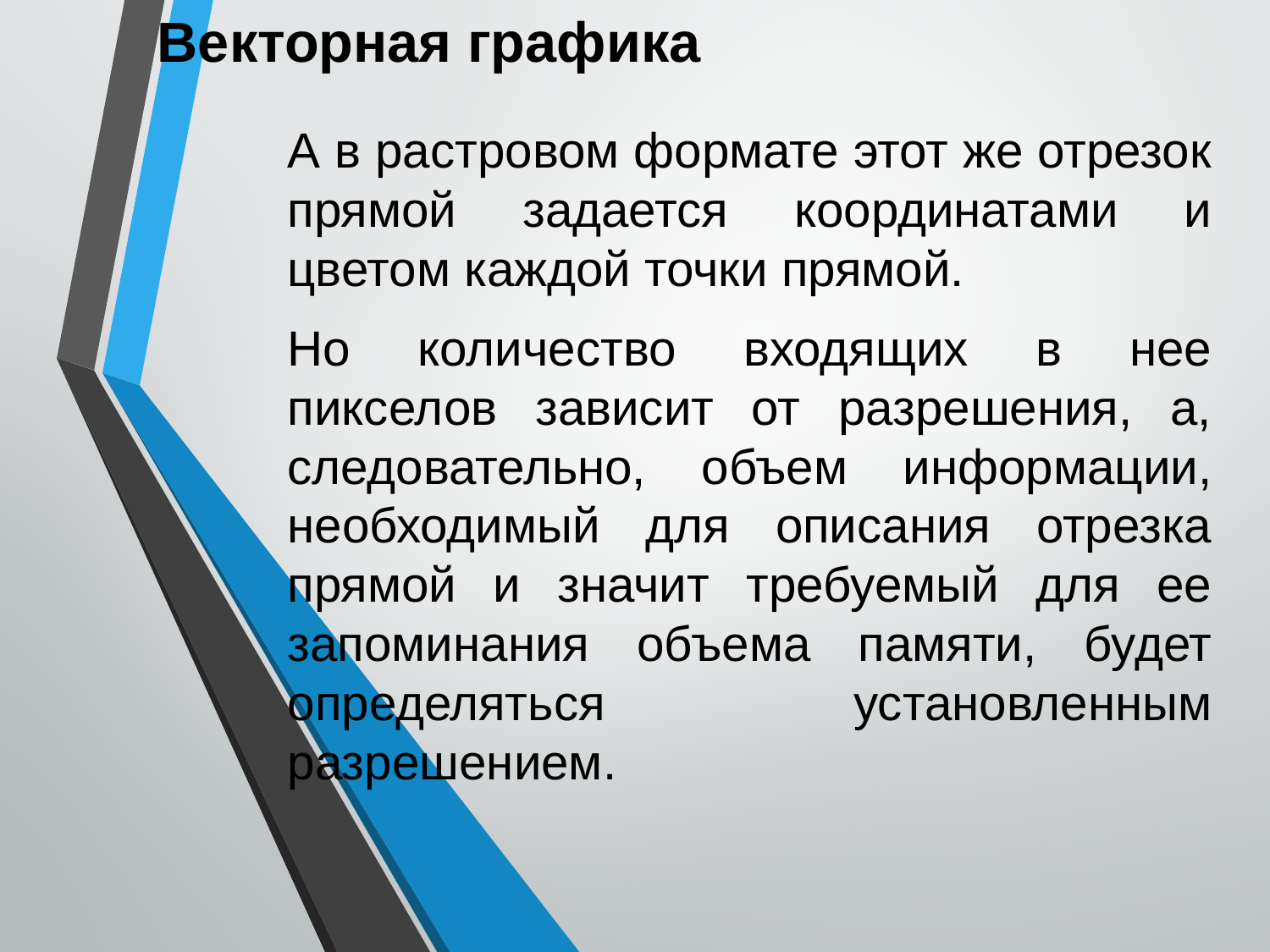

Векторная графика
А в растровом формате этот же отрезок прямой задается координатами и цветом каждой точки прямой.
Но количество входящих в нее пикселов зависит от разрешения, а, следовательно, объем информации, необходимый для описания отрезка прямой и значит требуемый для ее запоминания объема памяти, будет определяться установленным разрешением.